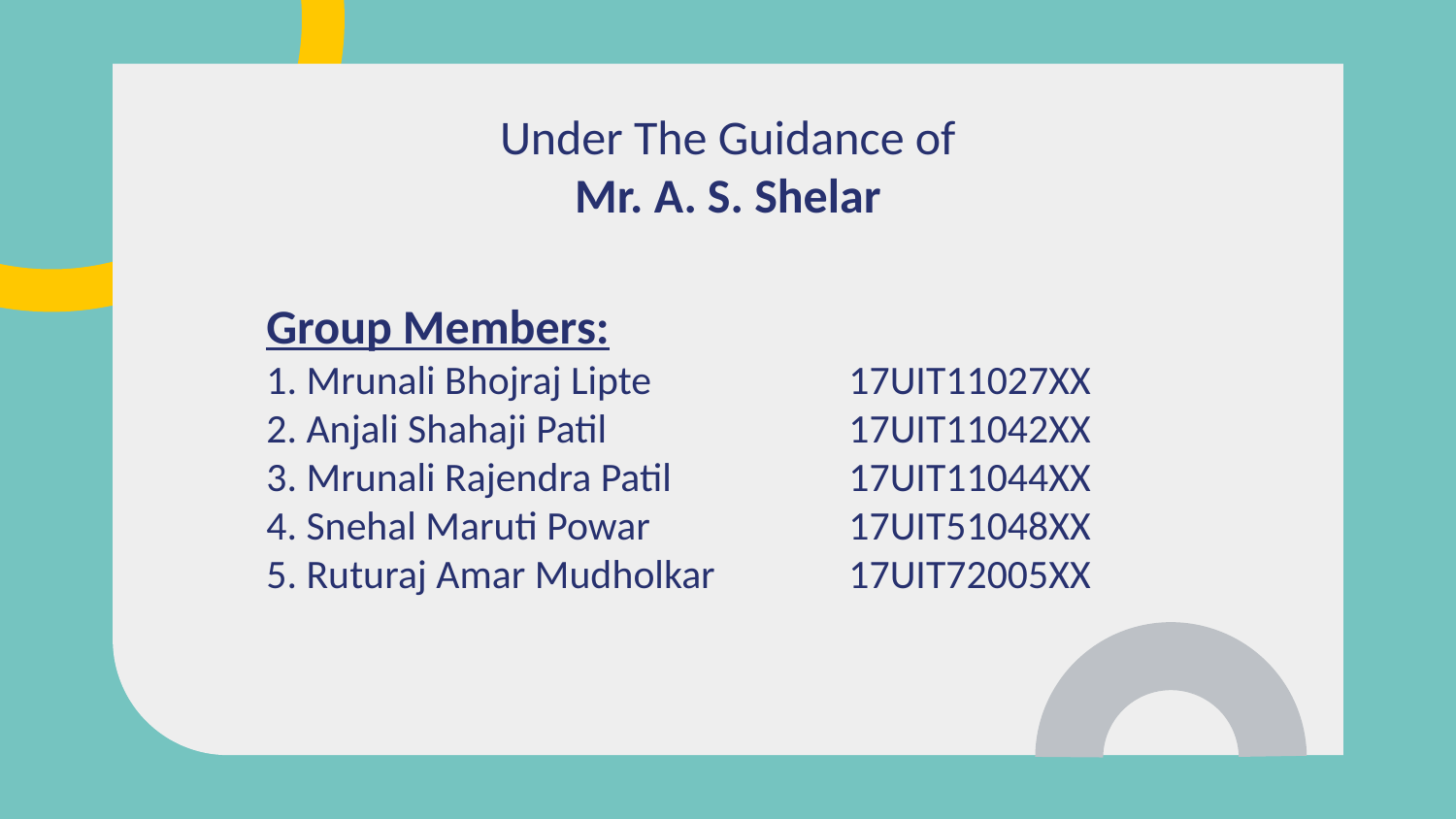

# Under The Guidance of Mr. A. S. Shelar
Group Members:
1. Mrunali Bhojraj Lipte		17UIT11027XX
2. Anjali Shahaji Patil		17UIT11042XX
3. Mrunali Rajendra Patil		17UIT11044XX
4. Snehal Maruti Powar		17UIT51048XX
5. Ruturaj Amar Mudholkar	17UIT72005XX